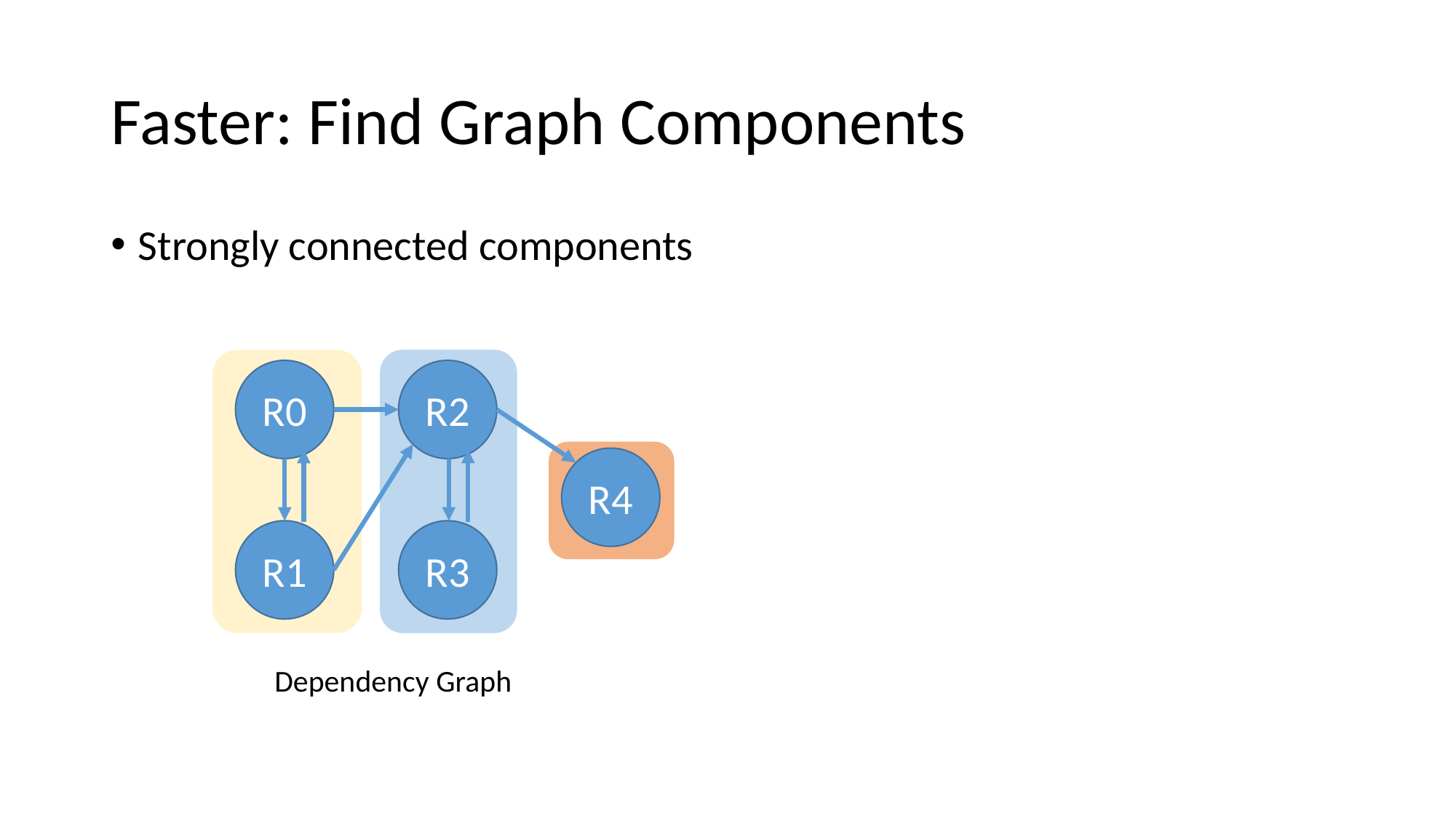

# Faster: Find Graph Components
Strongly connected components

R0
R2
R4
R1
R3

Dependency Graph